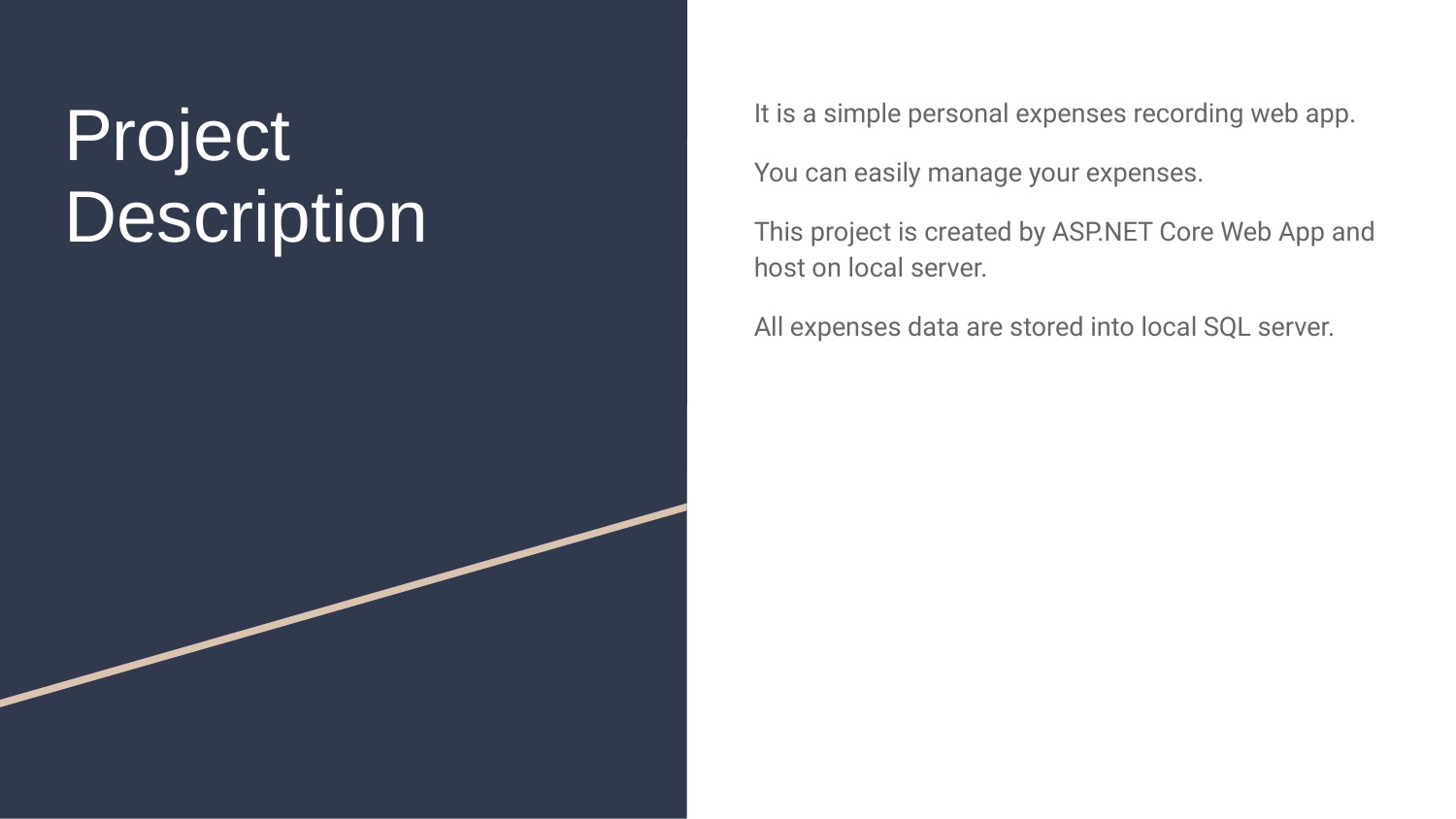

# Project
Description
It is a simple personal expenses recording web app.
You can easily manage your expenses.
This project is created by ASP.NET Core Web App and host on local server.
All expenses data are stored into local SQL server.